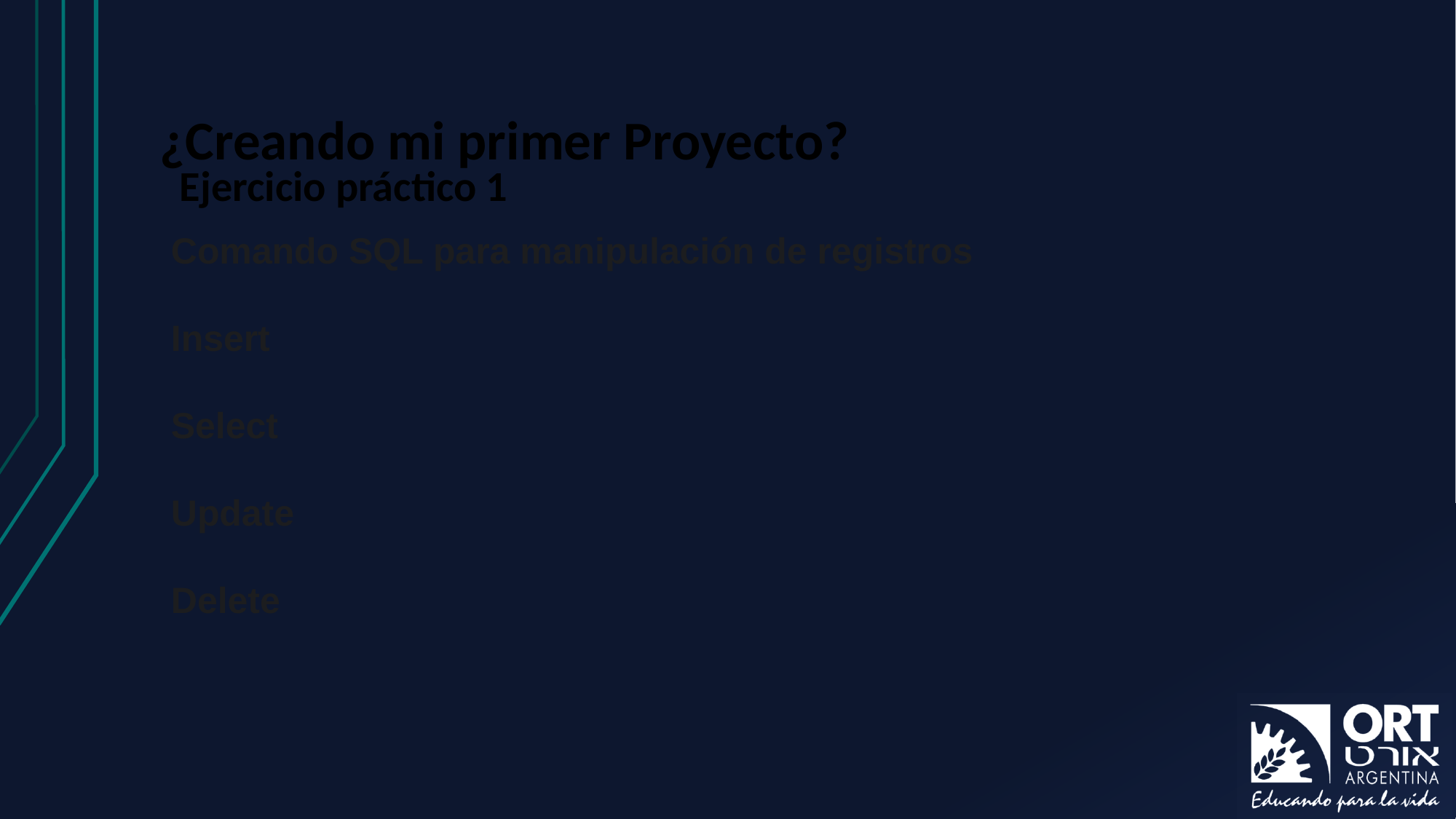

# ¿Creando mi primer Proyecto?
Ejercicio práctico 1
Comando SQL para manipulación de registros

Insert

Select

Update

Delete